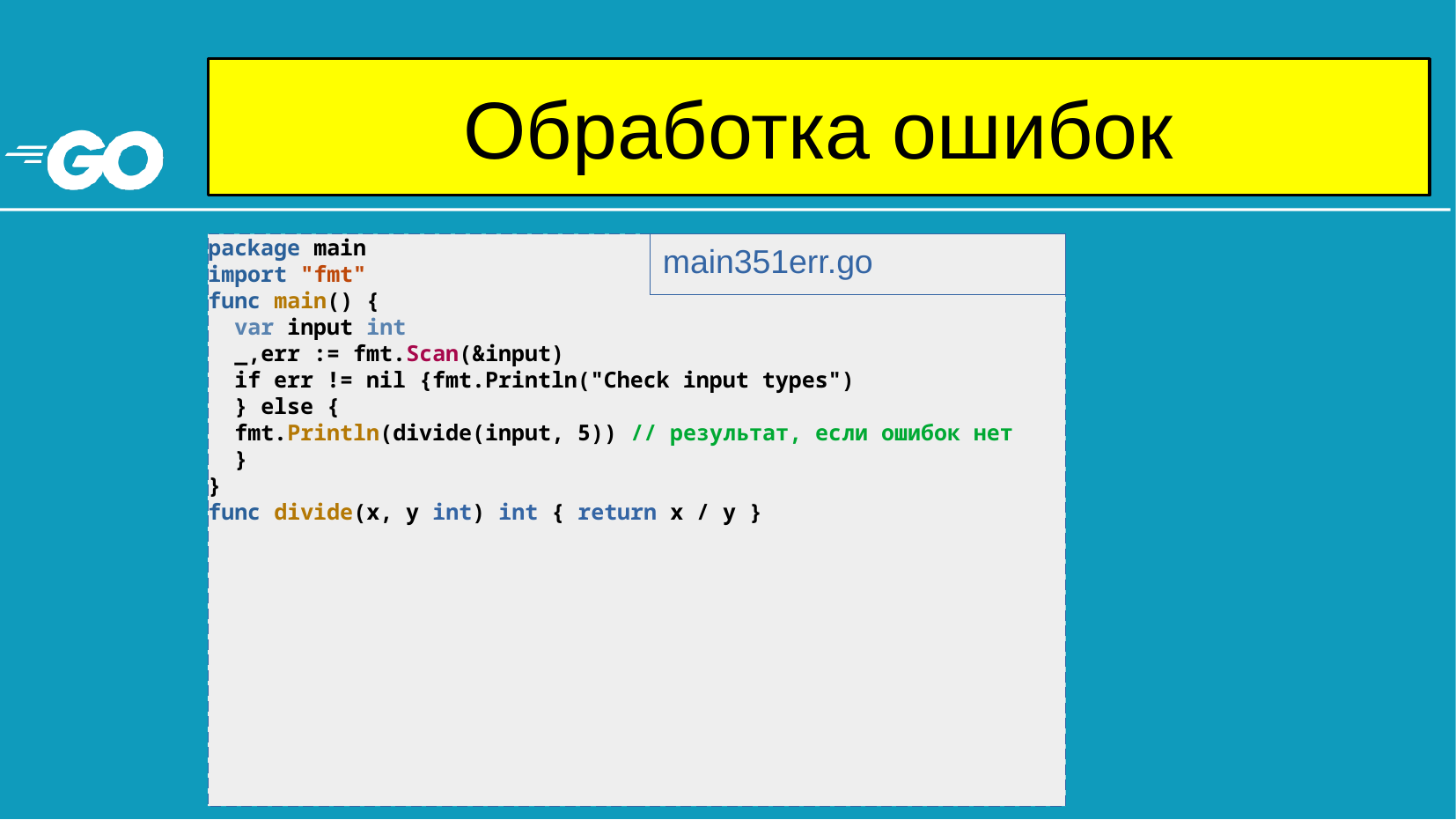

# Обработка ошибок
package main
import "fmt"
func main() {
  var input int
  _,err := fmt.Scan(&input)
  if err != nil {fmt.Println("Check input types")
  } else {
  fmt.Println(divide(input, 5)) // результат, если ошибок нет
  }
}
func divide(x, y int) int { return x / y }
main351err.go